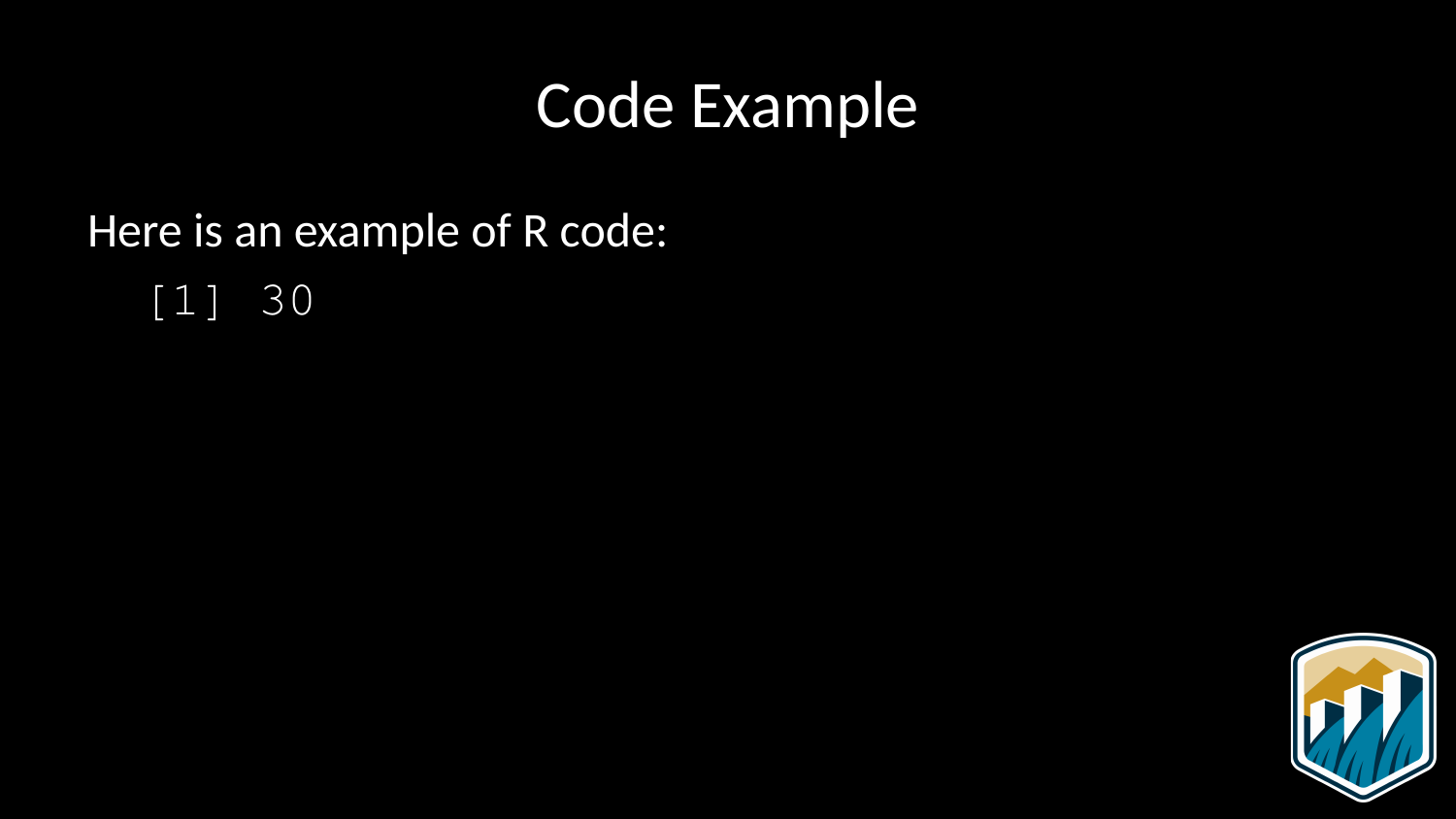

# Code Example
Here is an example of R code:
[1] 30